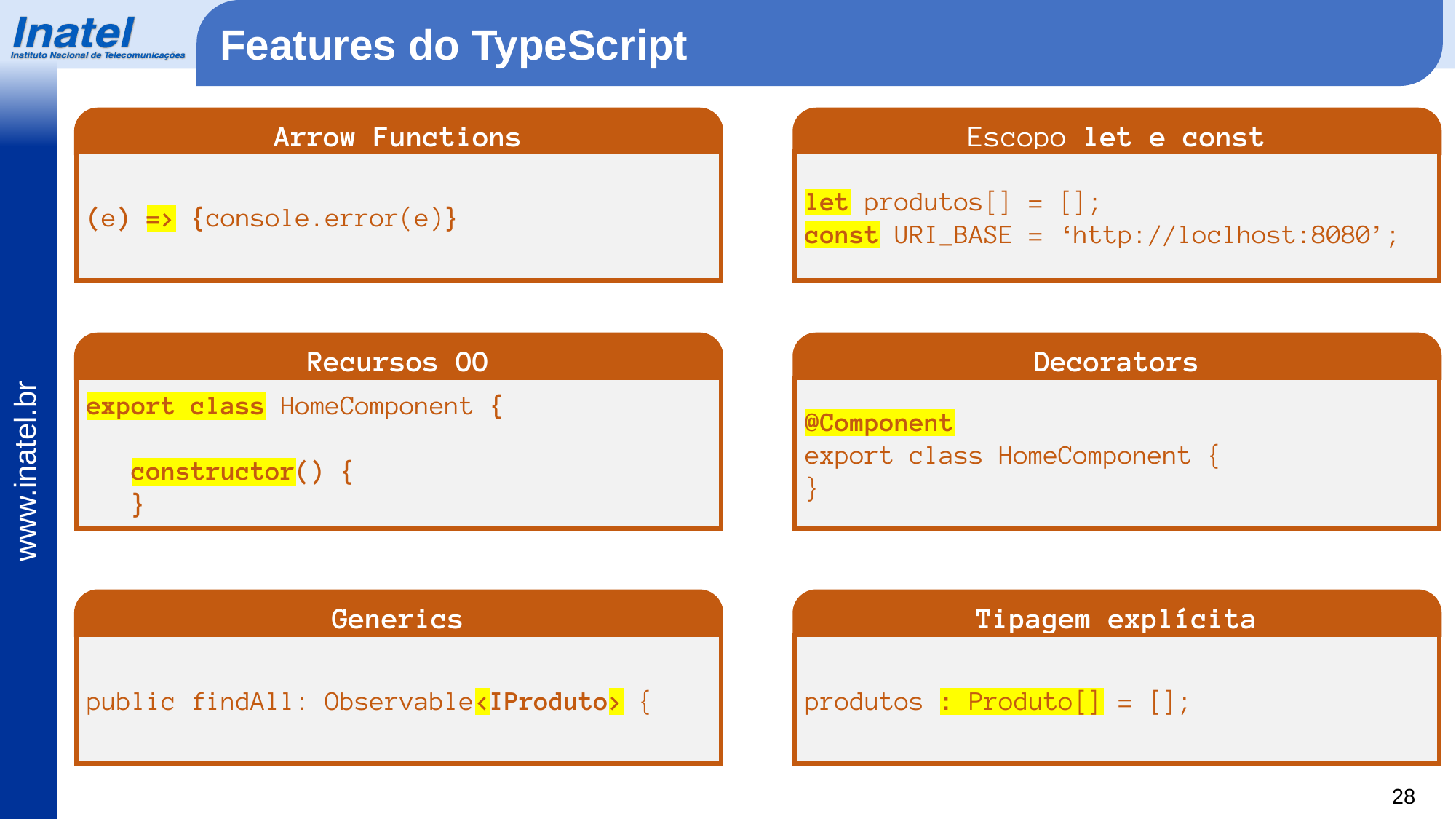

Features do TypeScript
Arrow Functions
Escopo let e const
(e) => {console.error(e)}
let produtos[] = [];
const URI_BASE = ‘http://loclhost:8080’;
Recursos OO
Decorators
export class HomeComponent {

   constructor() {
   }
@Component
export class HomeComponent {
}
Generics
Tipagem explícita
public findAll: Observable<IProduto> {
produtos : Produto[] = [];